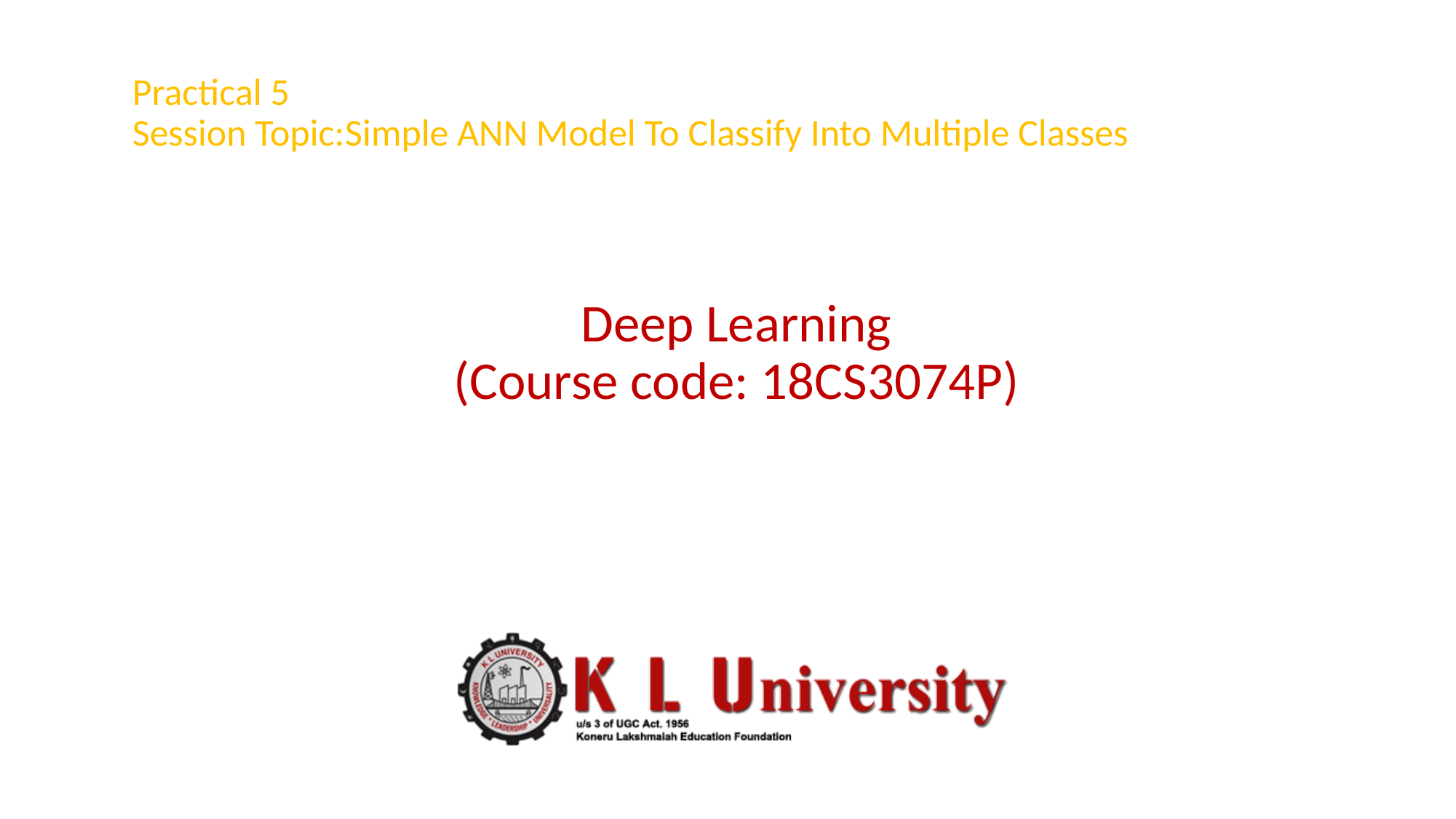

Practical 5
Session Topic:Simple ANN Model To Classify Into Multiple Classes
Deep Learning
(Course code: 18CS3074P)